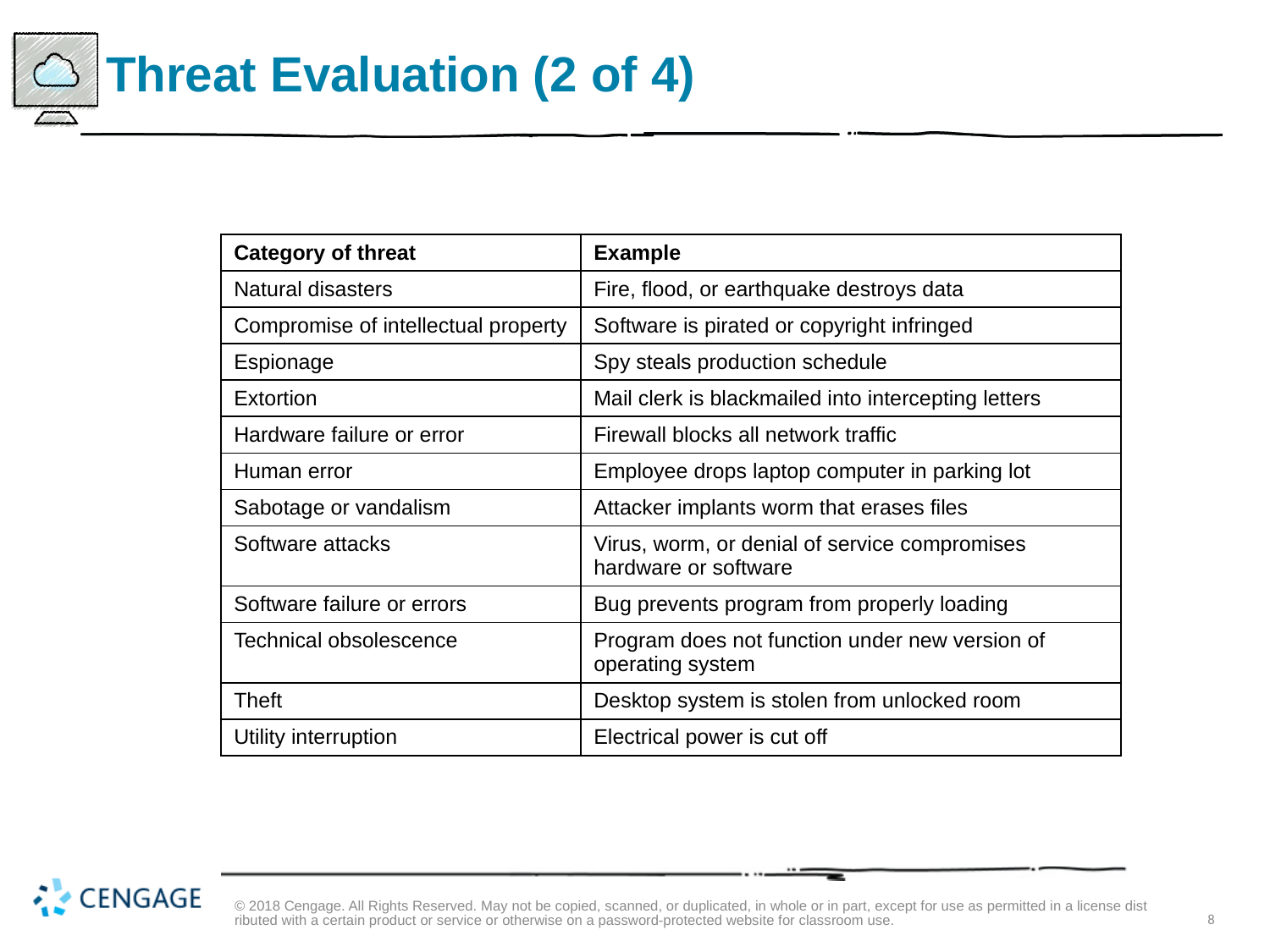

# Threat Evaluation (2 of 4)
| Category of threat | Example |
| --- | --- |
| Natural disasters | Fire, flood, or earthquake destroys data |
| Compromise of intellectual property | Software is pirated or copyright infringed |
| Espionage | Spy steals production schedule |
| Extortion | Mail clerk is blackmailed into intercepting letters |
| Hardware failure or error | Firewall blocks all network traffic |
| Human error | Employee drops laptop computer in parking lot |
| Sabotage or vandalism | Attacker implants worm that erases files |
| Software attacks | Virus, worm, or denial of service compromises hardware or software |
| Software failure or errors | Bug prevents program from properly loading |
| Technical obsolescence | Program does not function under new version of operating system |
| Theft | Desktop system is stolen from unlocked room |
| Utility interruption | Electrical power is cut off |
© 2018 Cengage. All Rights Reserved. May not be copied, scanned, or duplicated, in whole or in part, except for use as permitted in a license distributed with a certain product or service or otherwise on a password-protected website for classroom use.